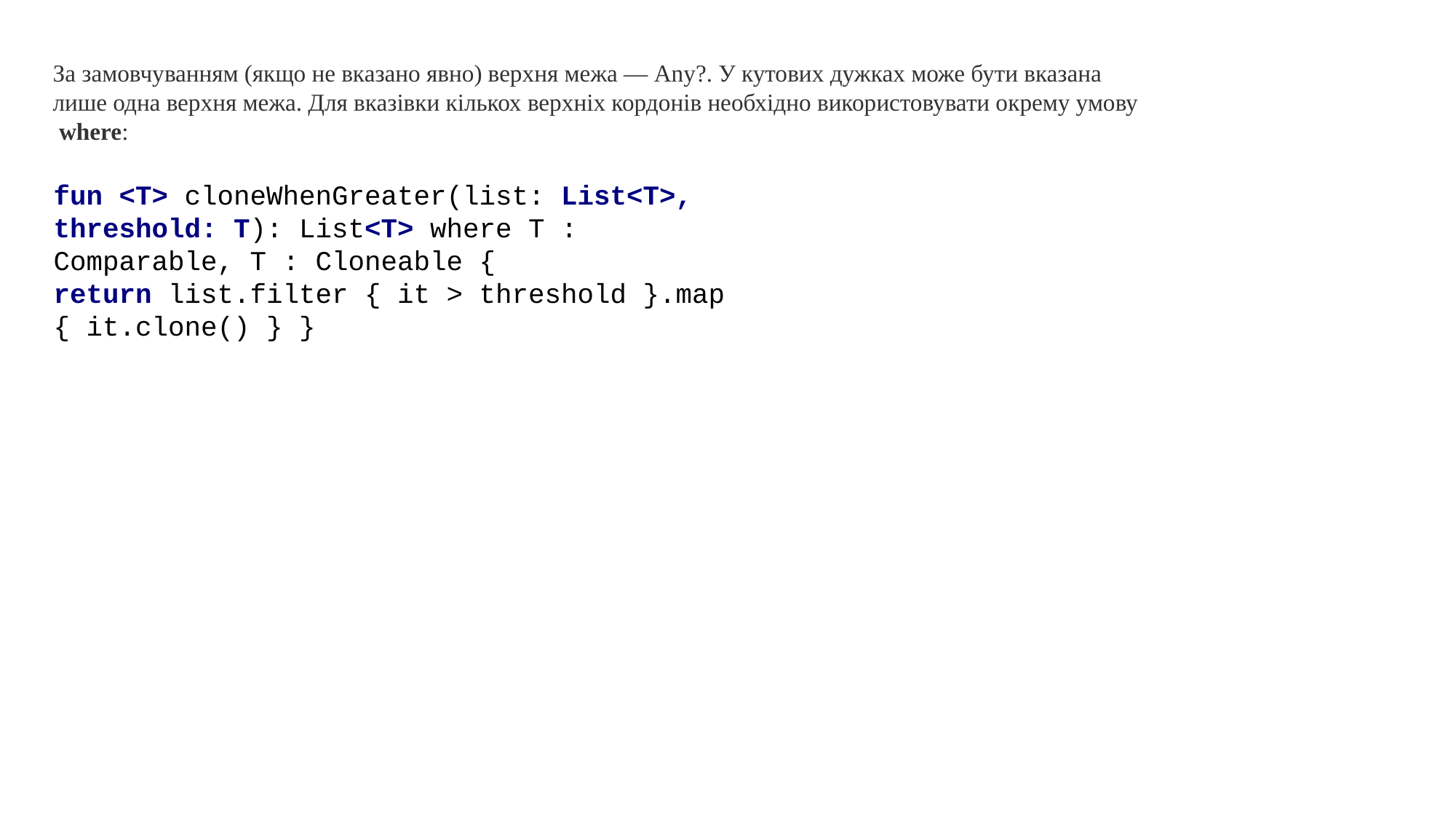

За замовчуванням (якщо не вказано явно) верхня межа — Any?. У кутових дужках може бути вказана лише одна верхня межа. Для вказівки кількох верхніх кордонів необхідно використовувати окрему умову  where:
fun <T> cloneWhenGreater(list: List<T>, threshold: T): List<T> where T : Comparable, T : Cloneable {
return list.filter { it > threshold }.map { it.clone() } }